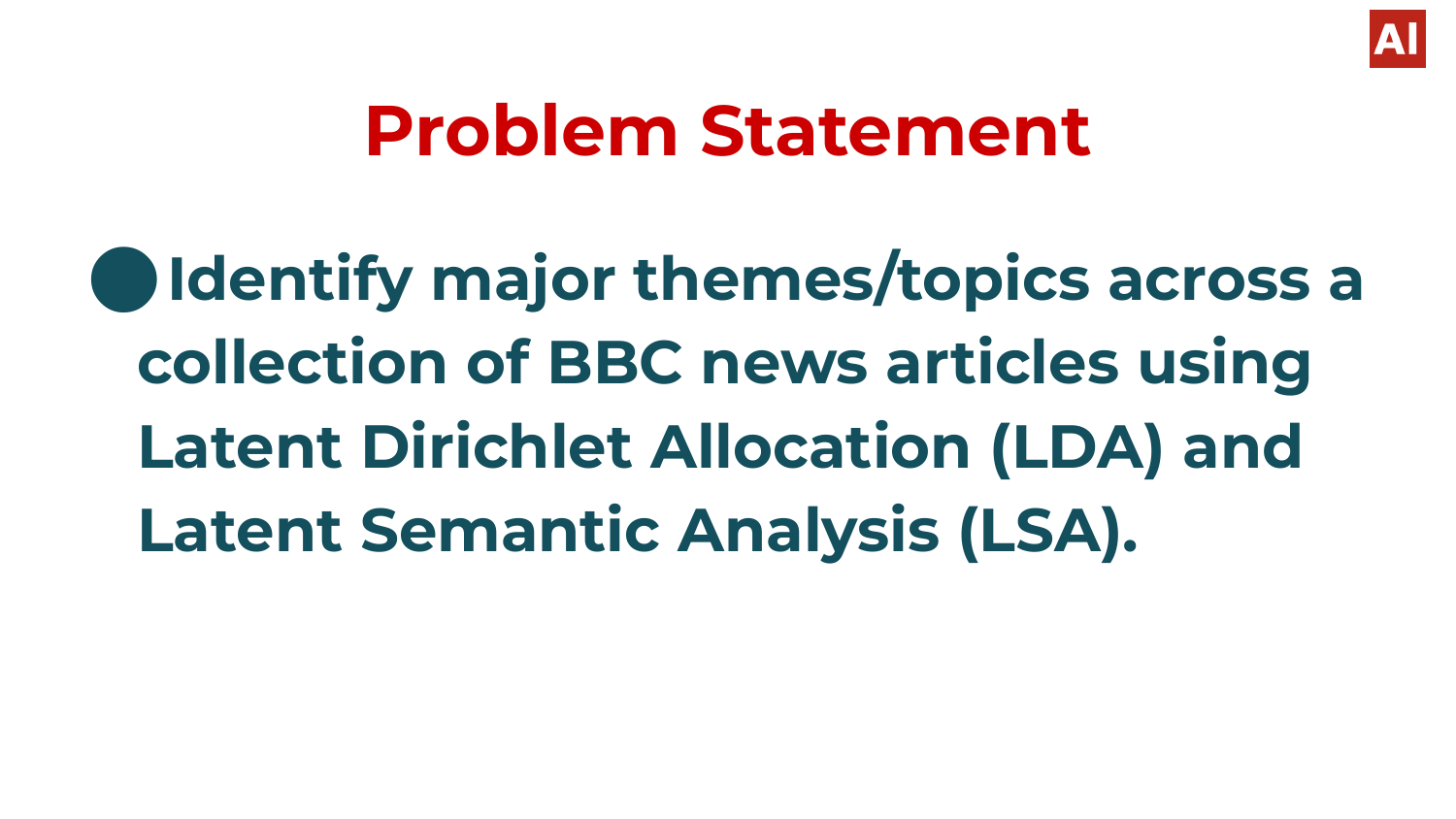

# Problem Statement
Identify major themes/topics across a collection of BBC news articles using Latent Dirichlet Allocation (LDA) and Latent Semantic Analysis (LSA).